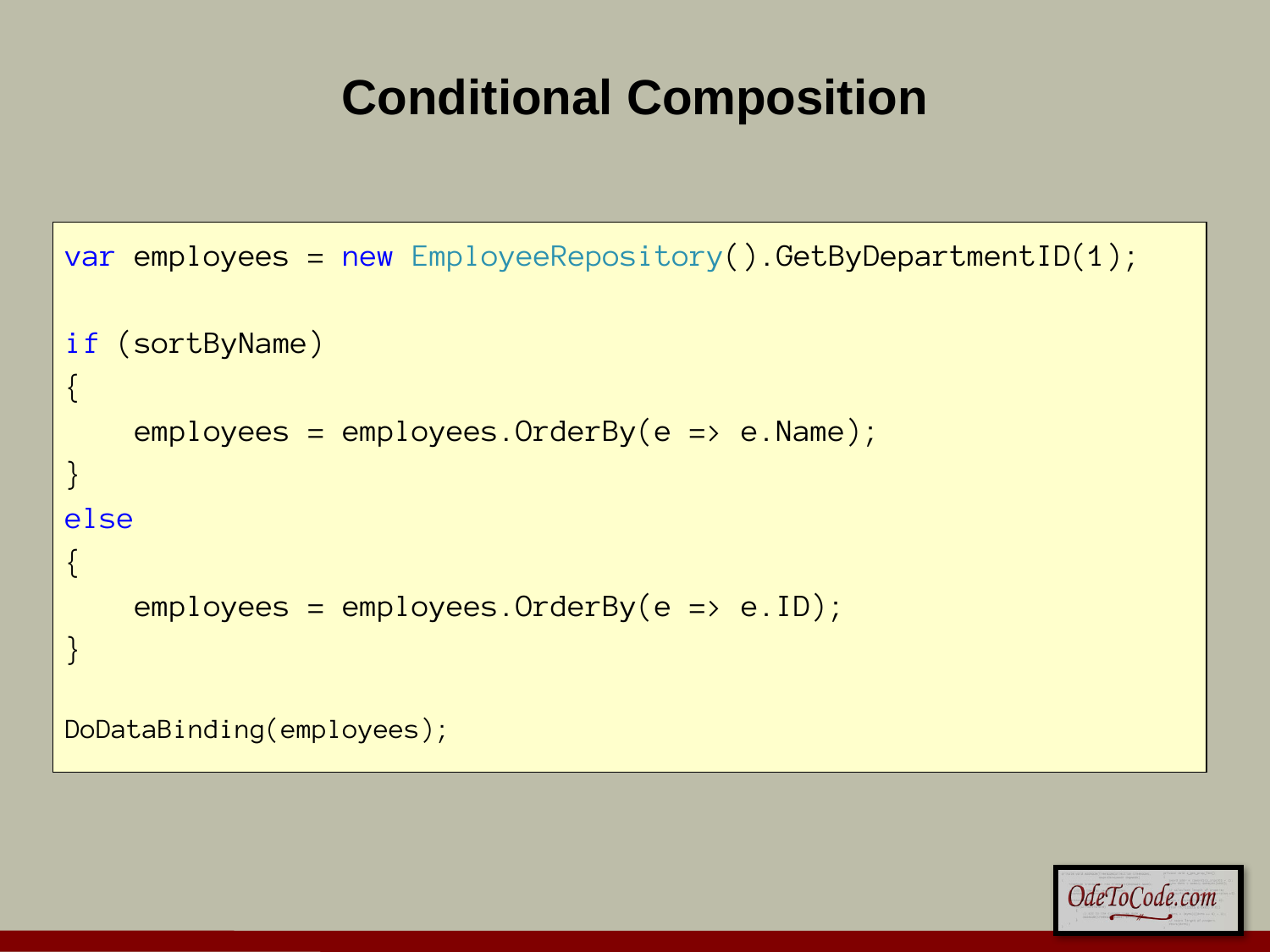

# Conditional Composition
var employees = new EmployeeRepository().GetByDepartmentID(1);

if (sortByName)
{
    employees = employees.OrderBy(e => e.Name);
}
else
{
    employees = employees.OrderBy(e => e.ID);
}

DoDataBinding(employees);